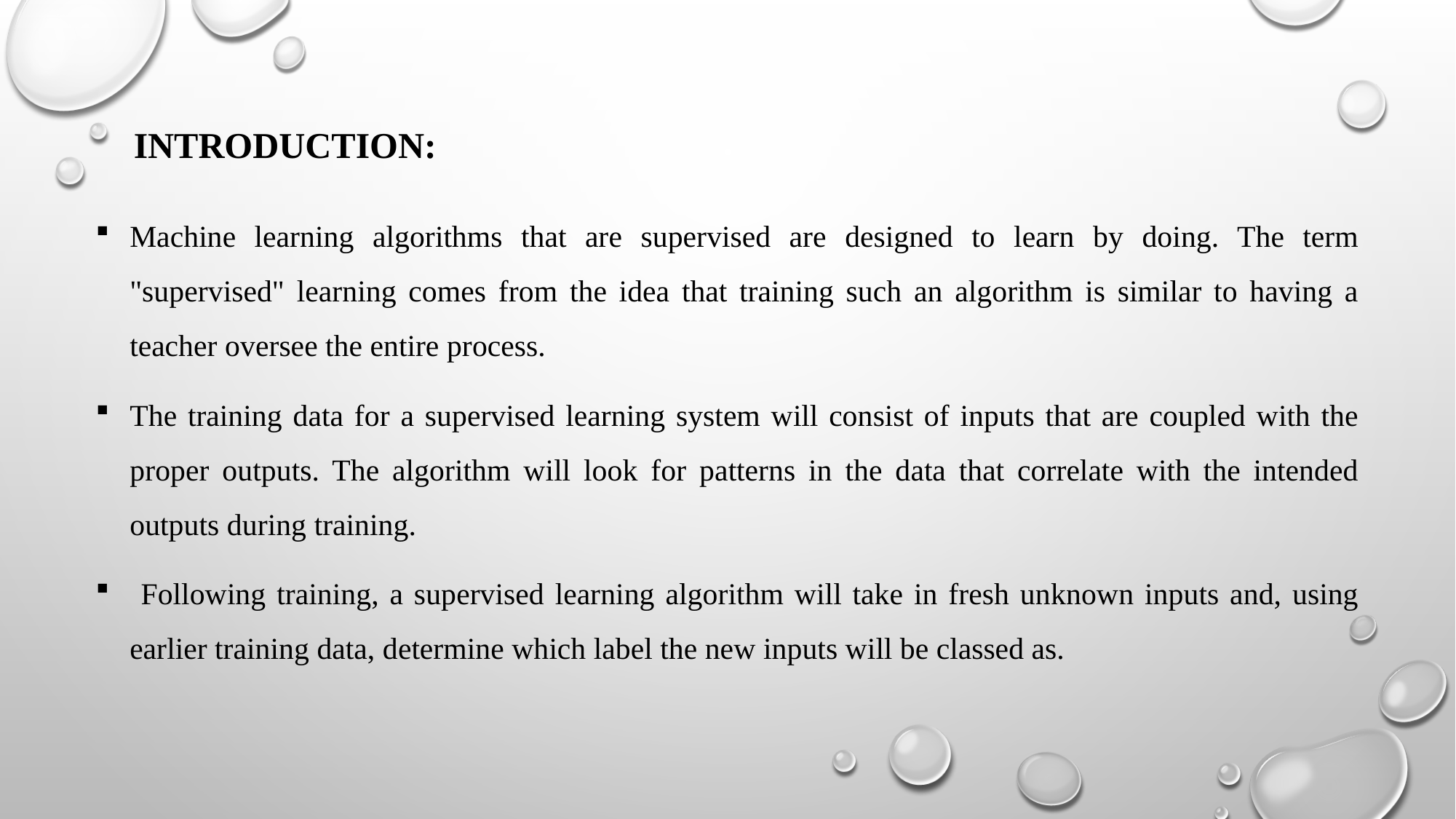

INTRODUCTION:
Machine learning algorithms that are supervised are designed to learn by doing. The term "supervised" learning comes from the idea that training such an algorithm is similar to having a teacher oversee the entire process.
The training data for a supervised learning system will consist of inputs that are coupled with the proper outputs. The algorithm will look for patterns in the data that correlate with the intended outputs during training.
 Following training, a supervised learning algorithm will take in fresh unknown inputs and, using earlier training data, determine which label the new inputs will be classed as.